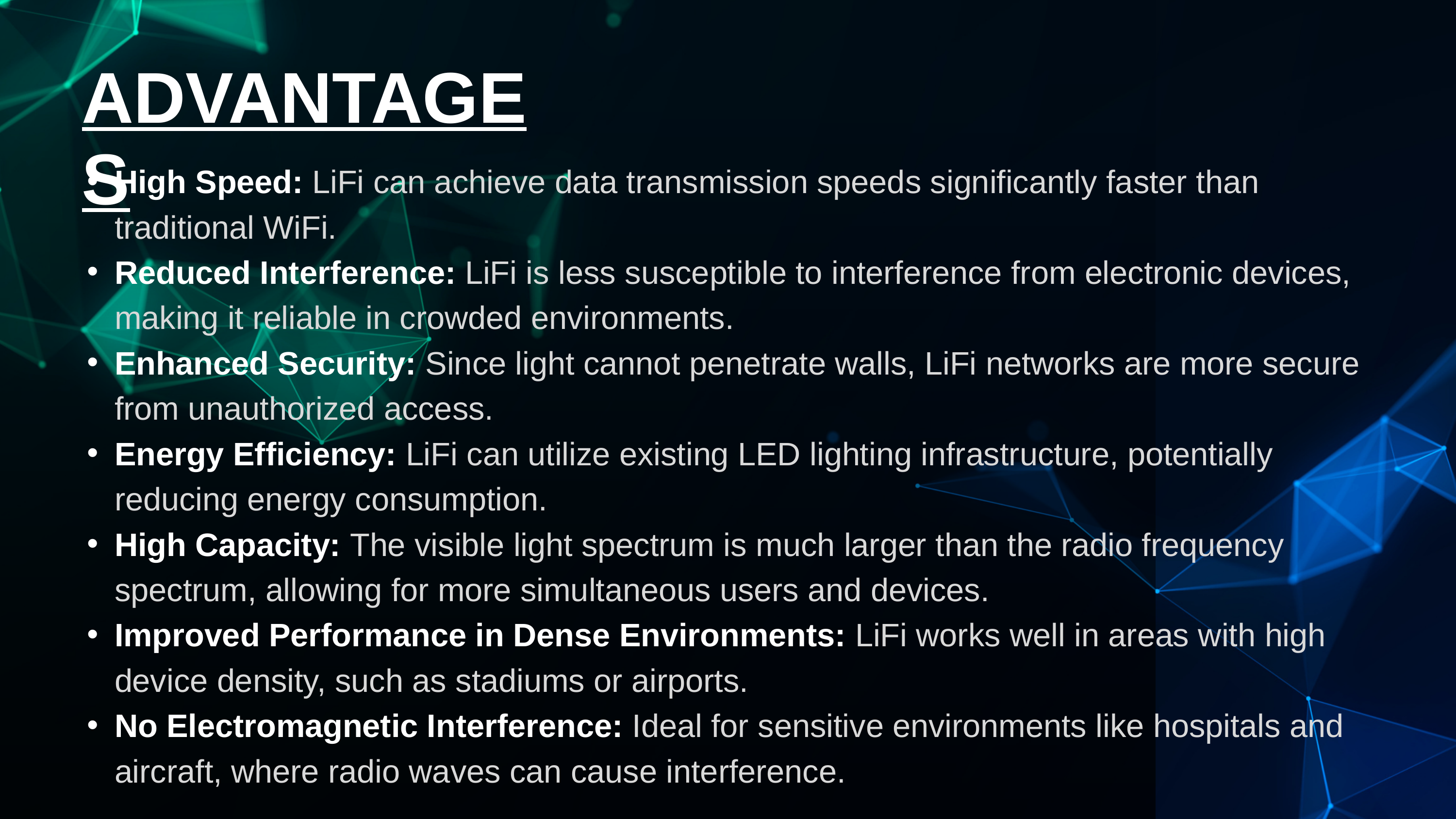

ADVANTAGES
High Speed: LiFi can achieve data transmission speeds significantly faster than traditional WiFi.
Reduced Interference: LiFi is less susceptible to interference from electronic devices, making it reliable in crowded environments.
Enhanced Security: Since light cannot penetrate walls, LiFi networks are more secure from unauthorized access.
Energy Efficiency: LiFi can utilize existing LED lighting infrastructure, potentially reducing energy consumption.
High Capacity: The visible light spectrum is much larger than the radio frequency spectrum, allowing for more simultaneous users and devices.
Improved Performance in Dense Environments: LiFi works well in areas with high device density, such as stadiums or airports.
No Electromagnetic Interference: Ideal for sensitive environments like hospitals and aircraft, where radio waves can cause interference.